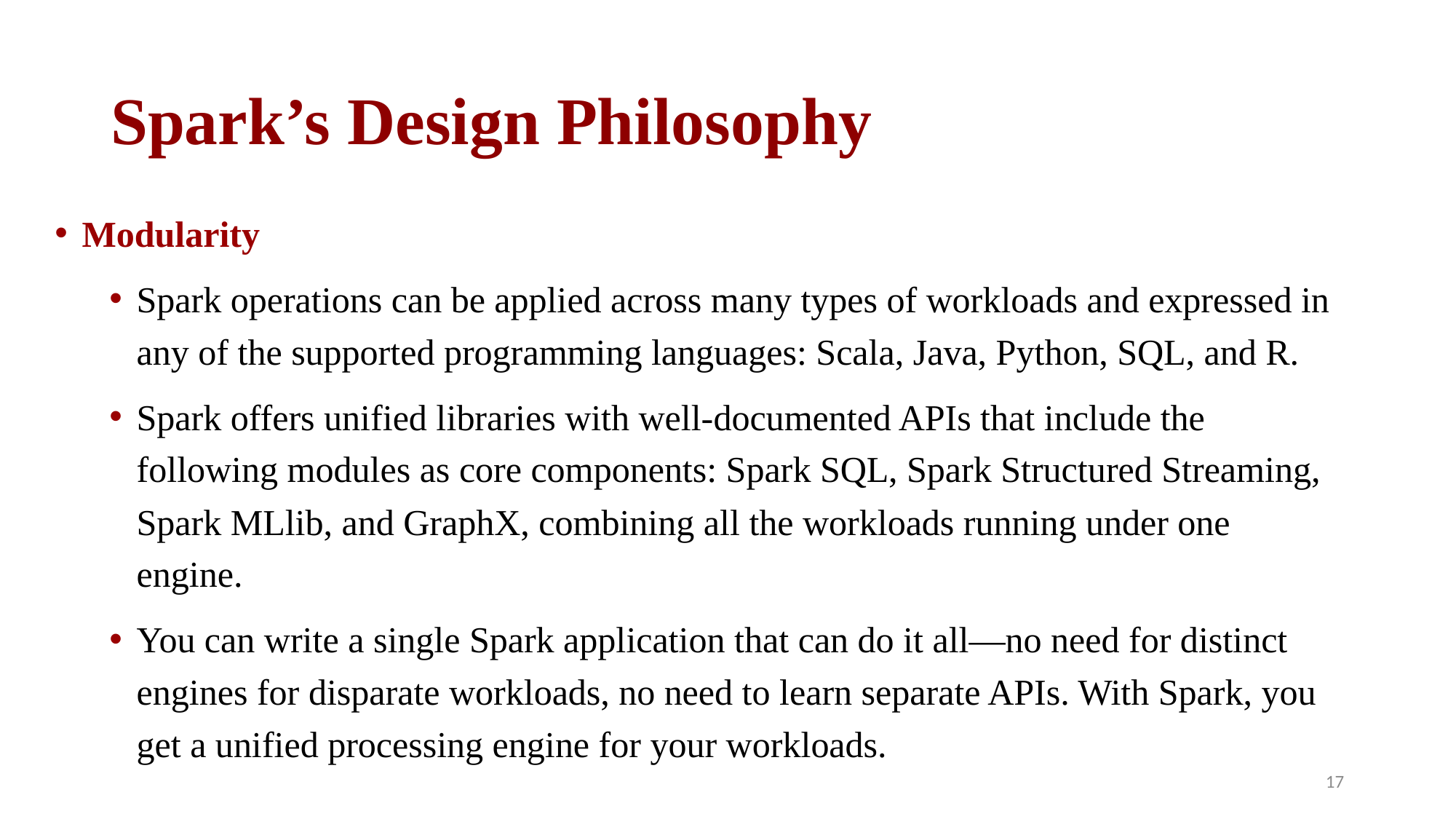

Spark’s Design Philosophy
Modularity
Spark operations can be applied across many types of workloads and expressed in any of the supported programming languages: Scala, Java, Python, SQL, and R.
Spark offers unified libraries with well-documented APIs that include the following modules as core components: Spark SQL, Spark Structured Streaming, Spark MLlib, and GraphX, combining all the workloads running under one engine.
You can write a single Spark application that can do it all—no need for distinct engines for disparate workloads, no need to learn separate APIs. With Spark, you get a unified processing engine for your workloads.
17